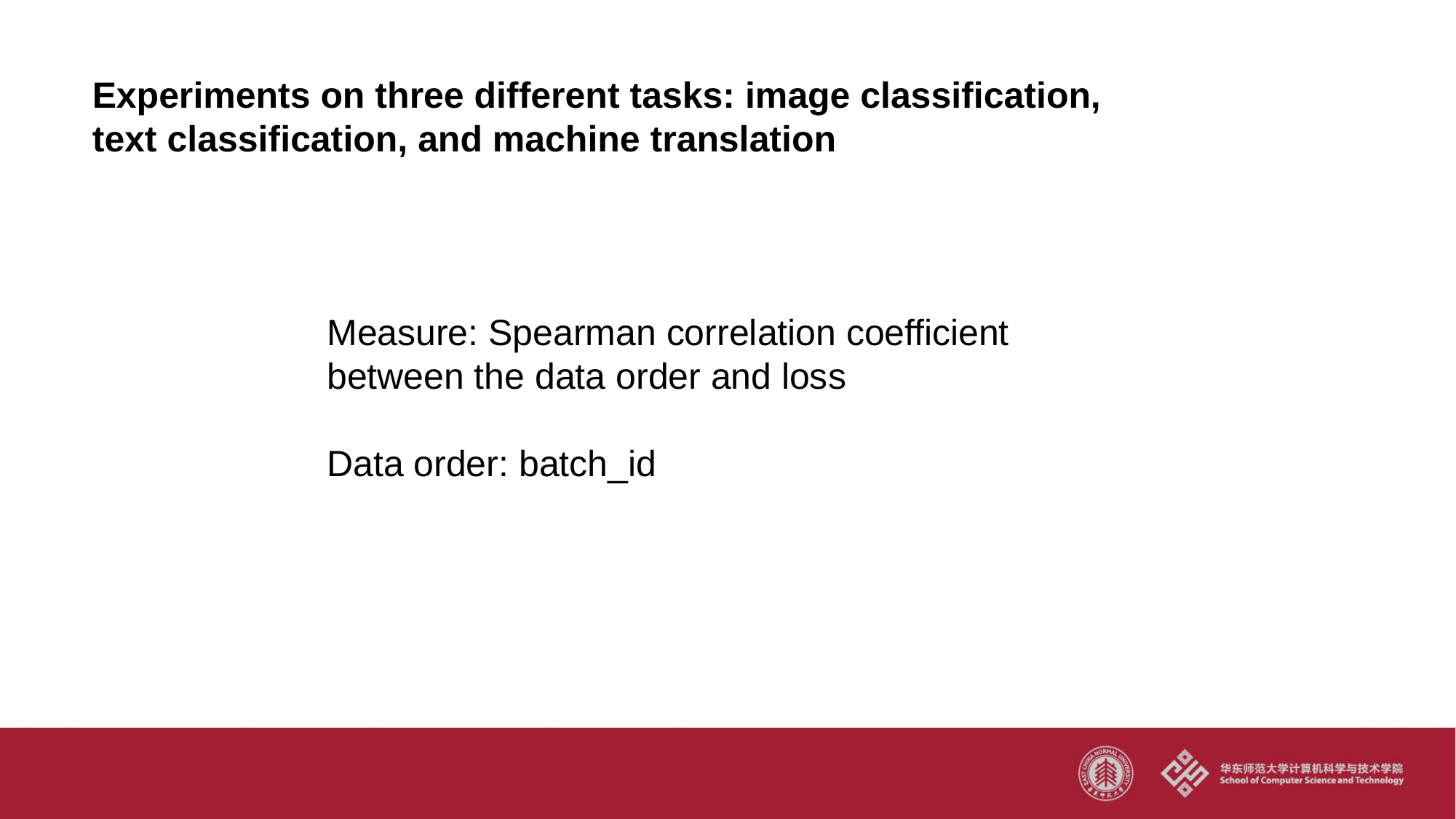

Experiments on three different tasks: image classification, text classification, and machine translation

Measure: Spearman correlation coefficient between the data order and loss

Data order: batch_id